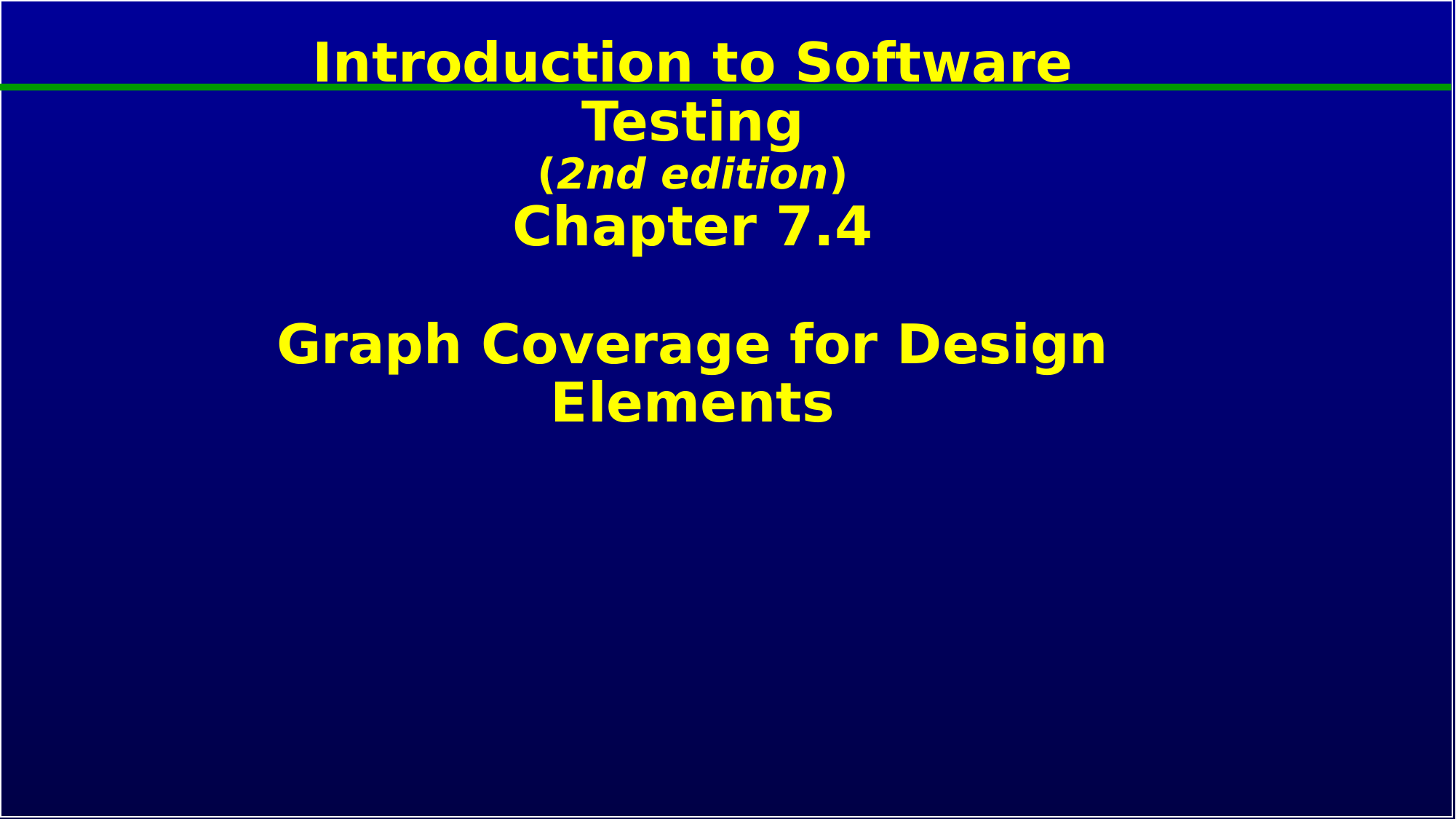

# Introduction to Software Testing (2nd edition) Chapter 7.4 Graph Coverage for Design Elements